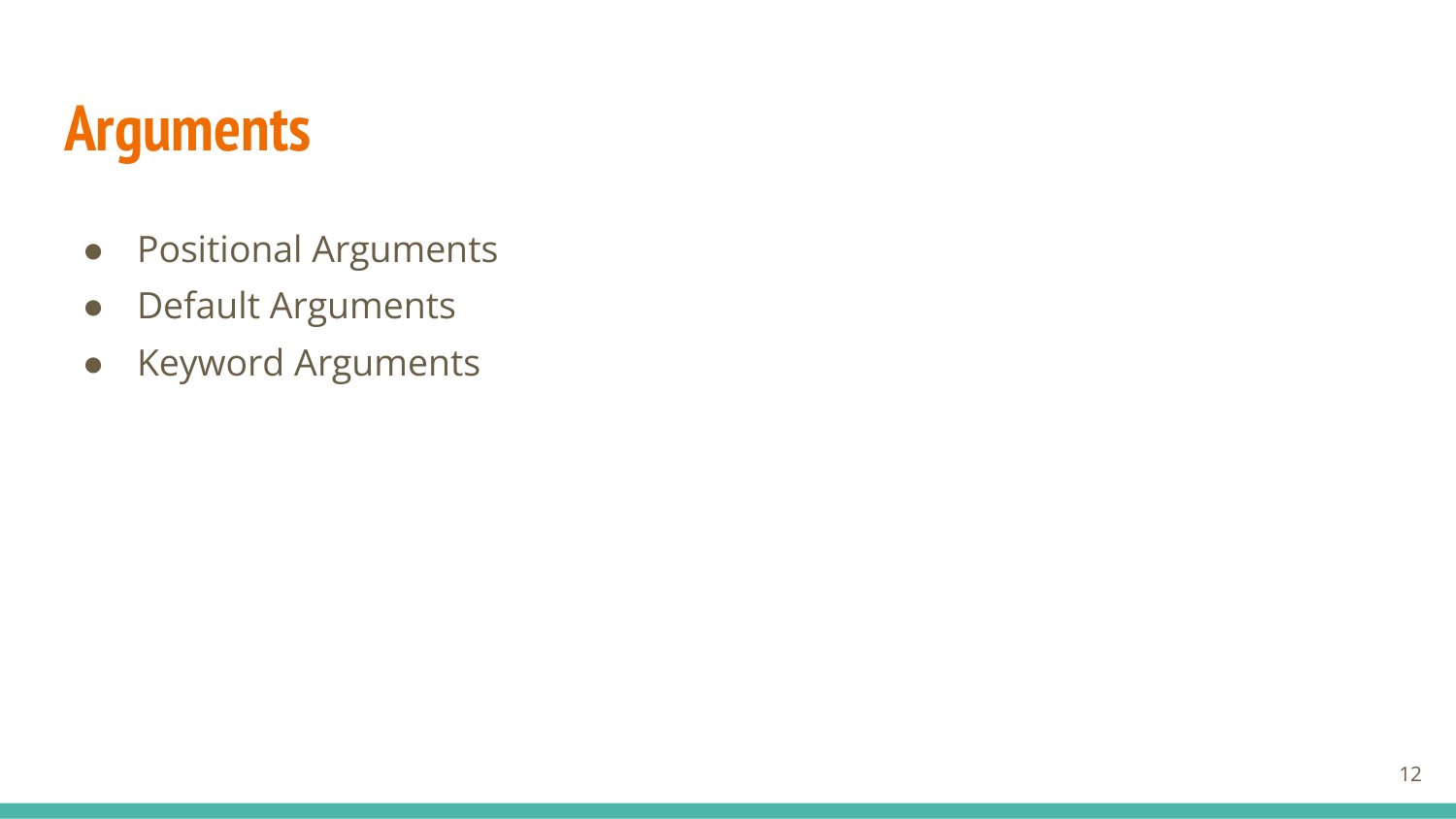

# Arguments
Positional Arguments
Default Arguments
Keyword Arguments
12